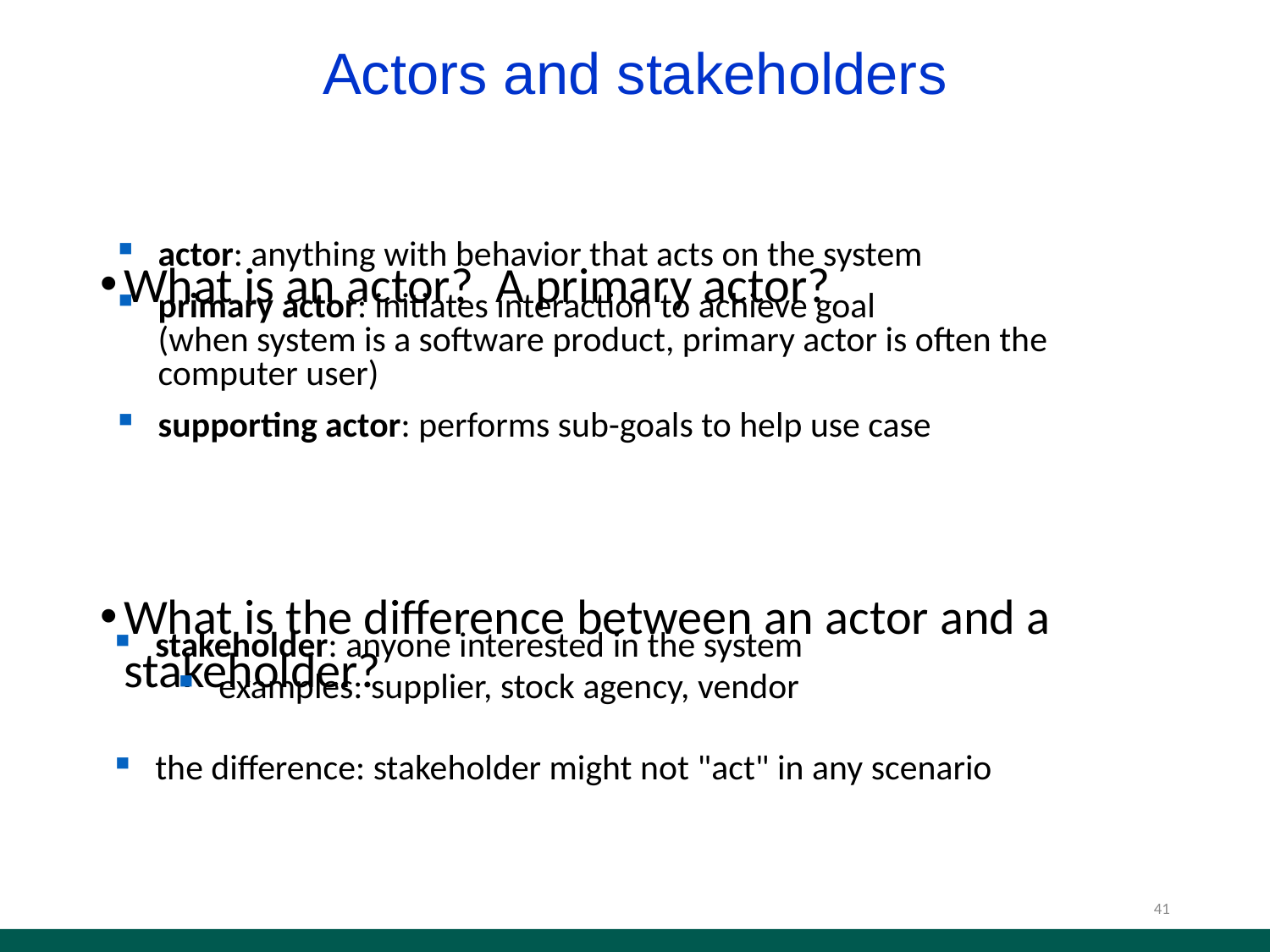

# Actors and stakeholders
What is an actor?  A primary actor?

What is the difference between an actor and a stakeholder?
actor: anything with behavior that acts on the system
primary actor: initiates interaction to achieve goal
(when system is a software product, primary actor is often the computer user)
supporting actor: performs sub-goals to help use case
stakeholder: anyone interested in the system
examples: supplier, stock agency, vendor

the difference: stakeholder might not "act" in any scenario
41